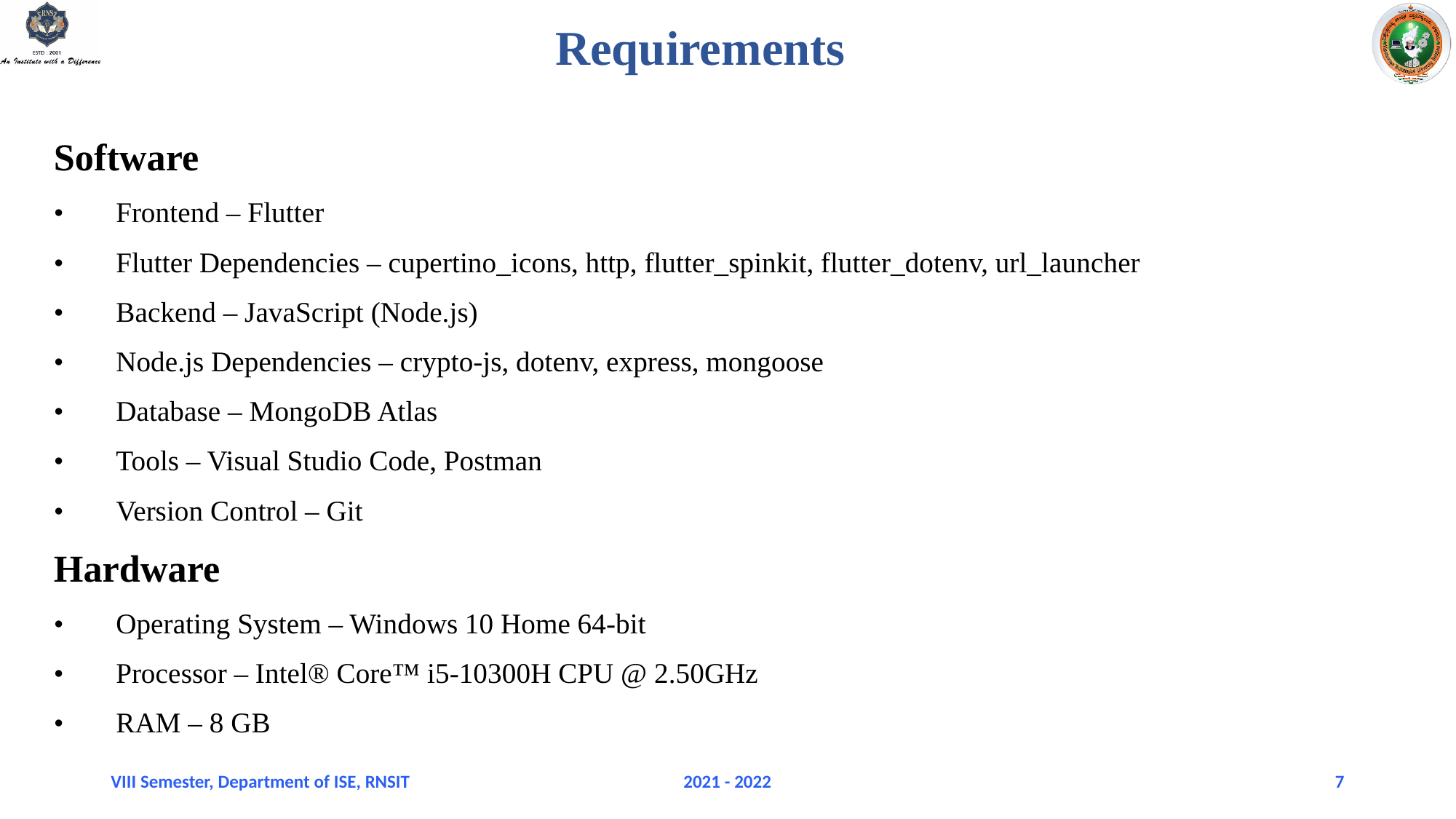

# Requirements
Software
•	Frontend – Flutter
•	Flutter Dependencies – cupertino_icons, http, flutter_spinkit, flutter_dotenv, url_launcher
•	Backend – JavaScript (Node.js)
•	Node.js Dependencies – crypto-js, dotenv, express, mongoose
•	Database – MongoDB Atlas
•	Tools – Visual Studio Code, Postman
•	Version Control – Git
Hardware
•	Operating System – Windows 10 Home 64-bit
•	Processor – Intel® Core™ i5-10300H CPU @ 2.50GHz
•	RAM – 8 GB

VIII Semester, Department of ISE, RNSIT
2021 - 2022
7